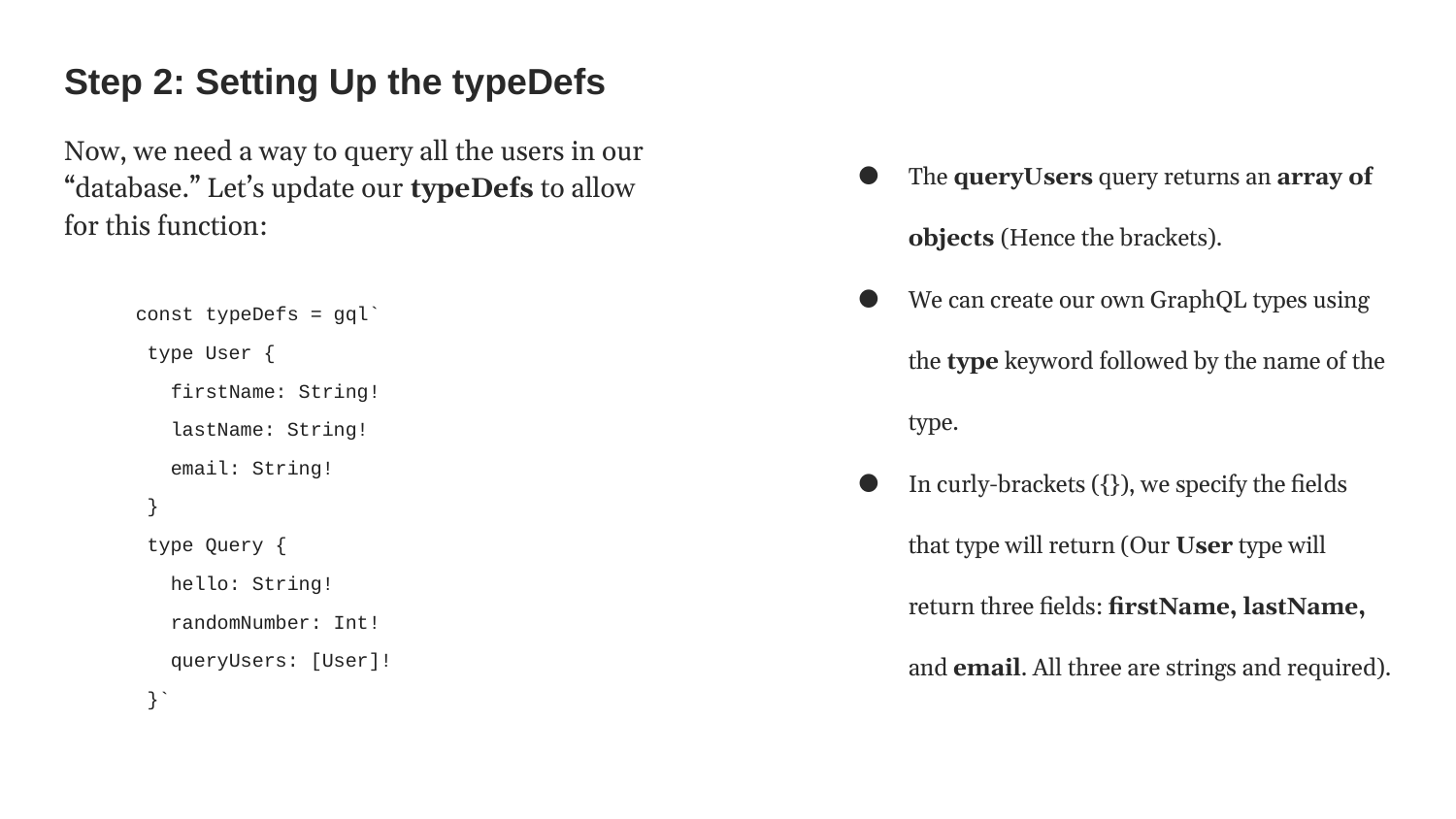

# Step 2: Setting Up the typeDefs
The queryUsers query returns an array of objects (Hence the brackets).
We can create our own GraphQL types using the type keyword followed by the name of the type.
In curly-brackets ({}), we specify the fields that type will return (Our User type will return three fields: firstName, lastName, and email. All three are strings and required).

Now, we need a way to query all the users in our “database.” Let’s update our typeDefs to allow for this function:

const typeDefs = gql`
 type User {
   firstName: String!
   lastName: String!
   email: String!
 }
 type Query {
   hello: String!
   randomNumber: Int!
   queryUsers: [User]!
 }`